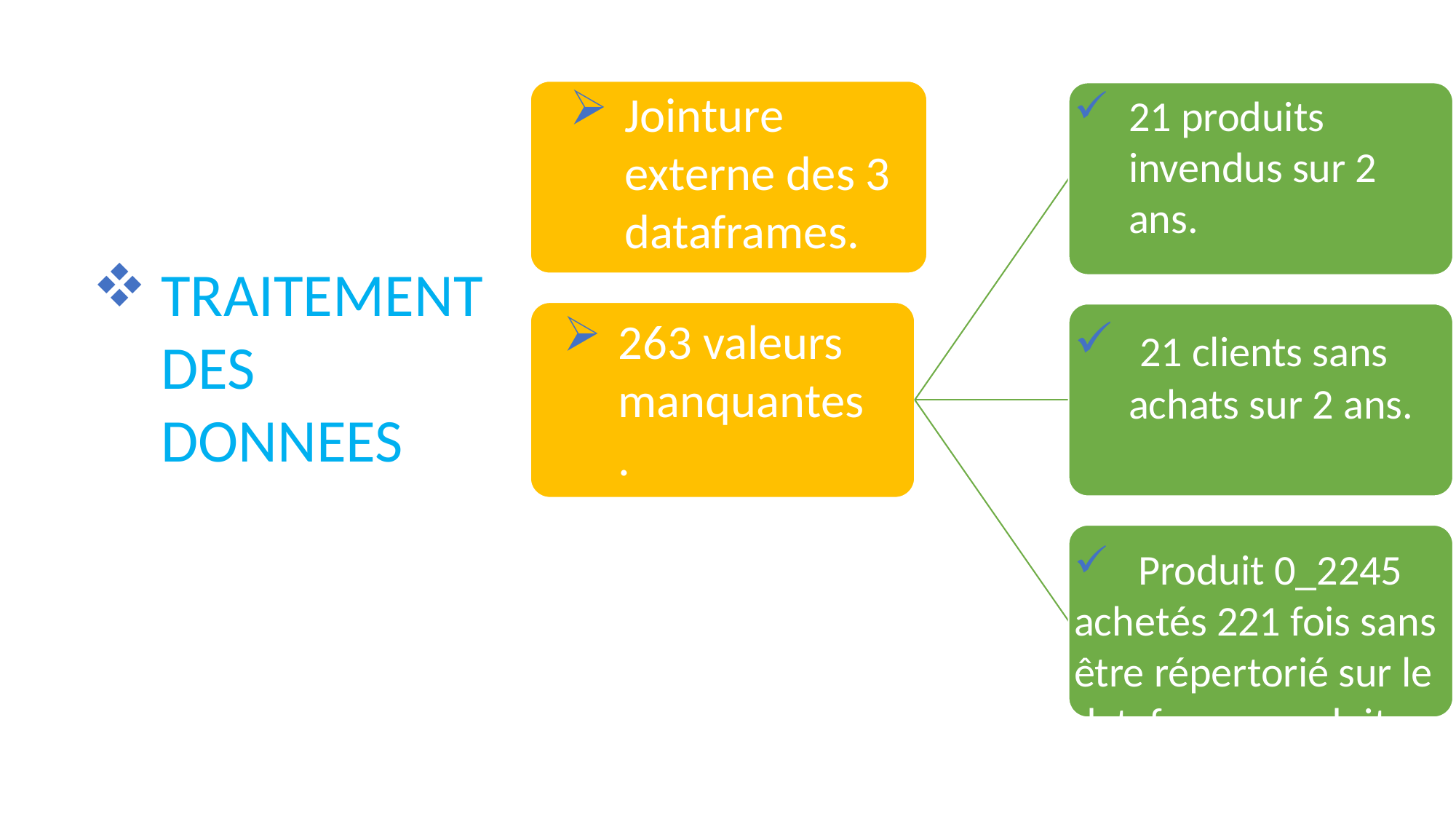

Jointure externe des 3 dataframes.
21 produits invendus sur 2 ans.

TRAITEMENT DES DONNEES
263 valeurs manquantes.

 21 clients sans achats sur 2 ans.
 Produit 0_2245
achetés 221 fois sans être répertorié sur le dataframe produit.